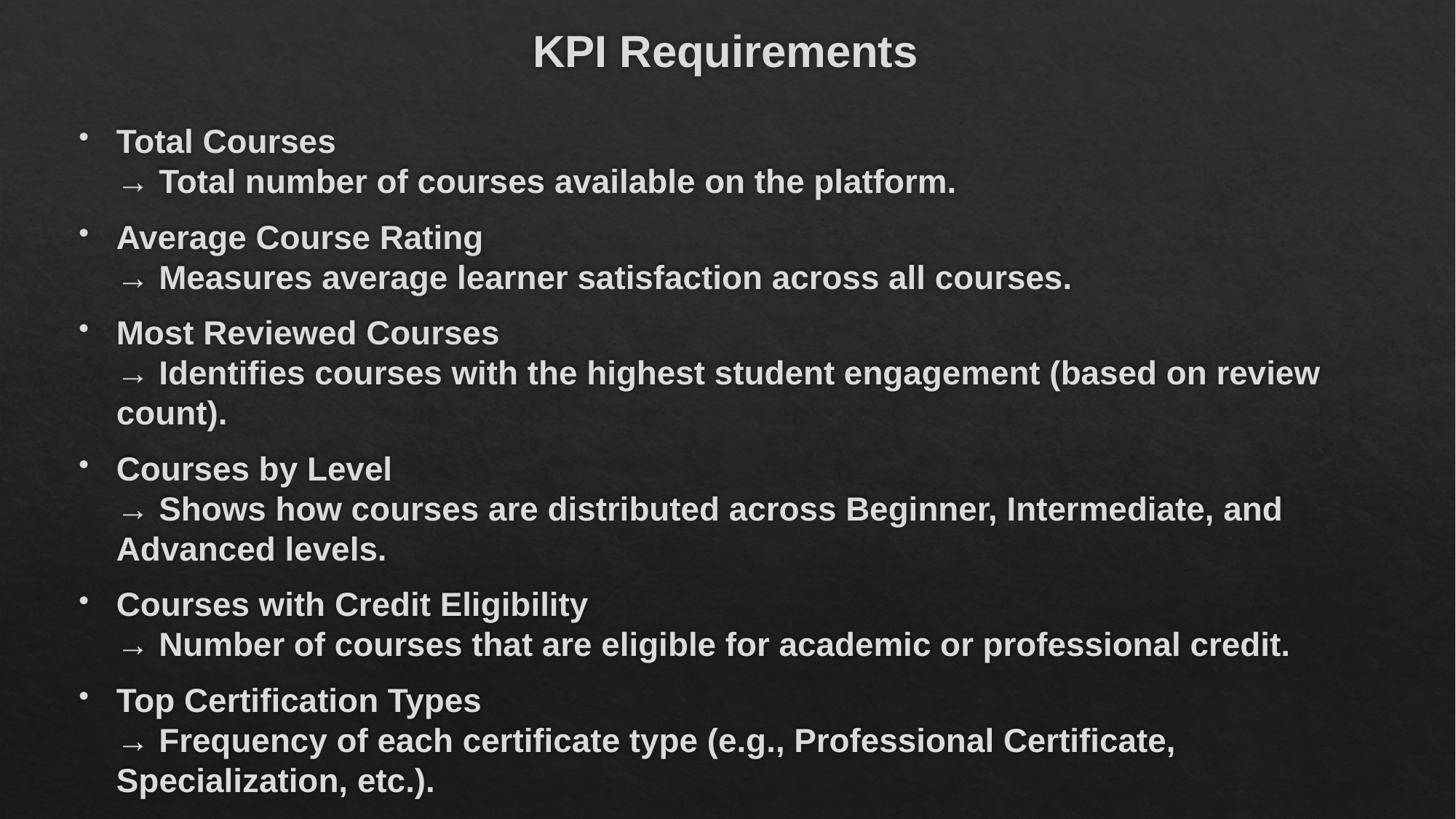

# KPI Requirements
Total Courses
→ Total number of courses available on the platform.
Average Course Rating
→ Measures average learner satisfaction across all courses.
Most Reviewed Courses
→ Identifies courses with the highest student engagement (based on review count).
Courses by Level
→ Shows how courses are distributed across Beginner, Intermediate, and Advanced levels.
Courses with Credit Eligibility
→ Number of courses that are eligible for academic or professional credit.
Top Certification Types
→ Frequency of each certificate type (e.g., Professional Certificate, Specialization, etc.).